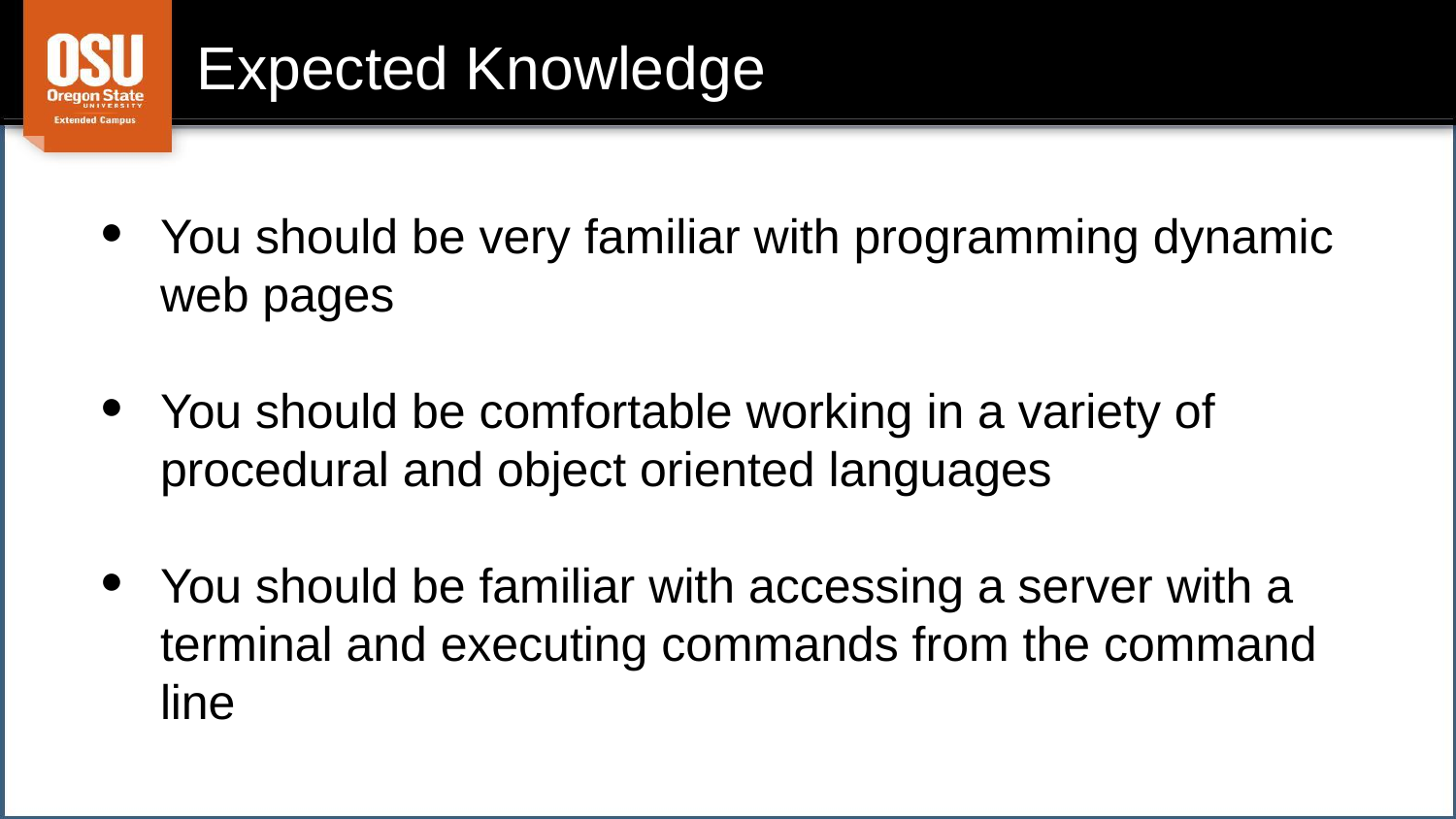

# Expected Knowledge
You should be very familiar with programming dynamic web pages
You should be comfortable working in a variety of procedural and object oriented languages
You should be familiar with accessing a server with a terminal and executing commands from the command line